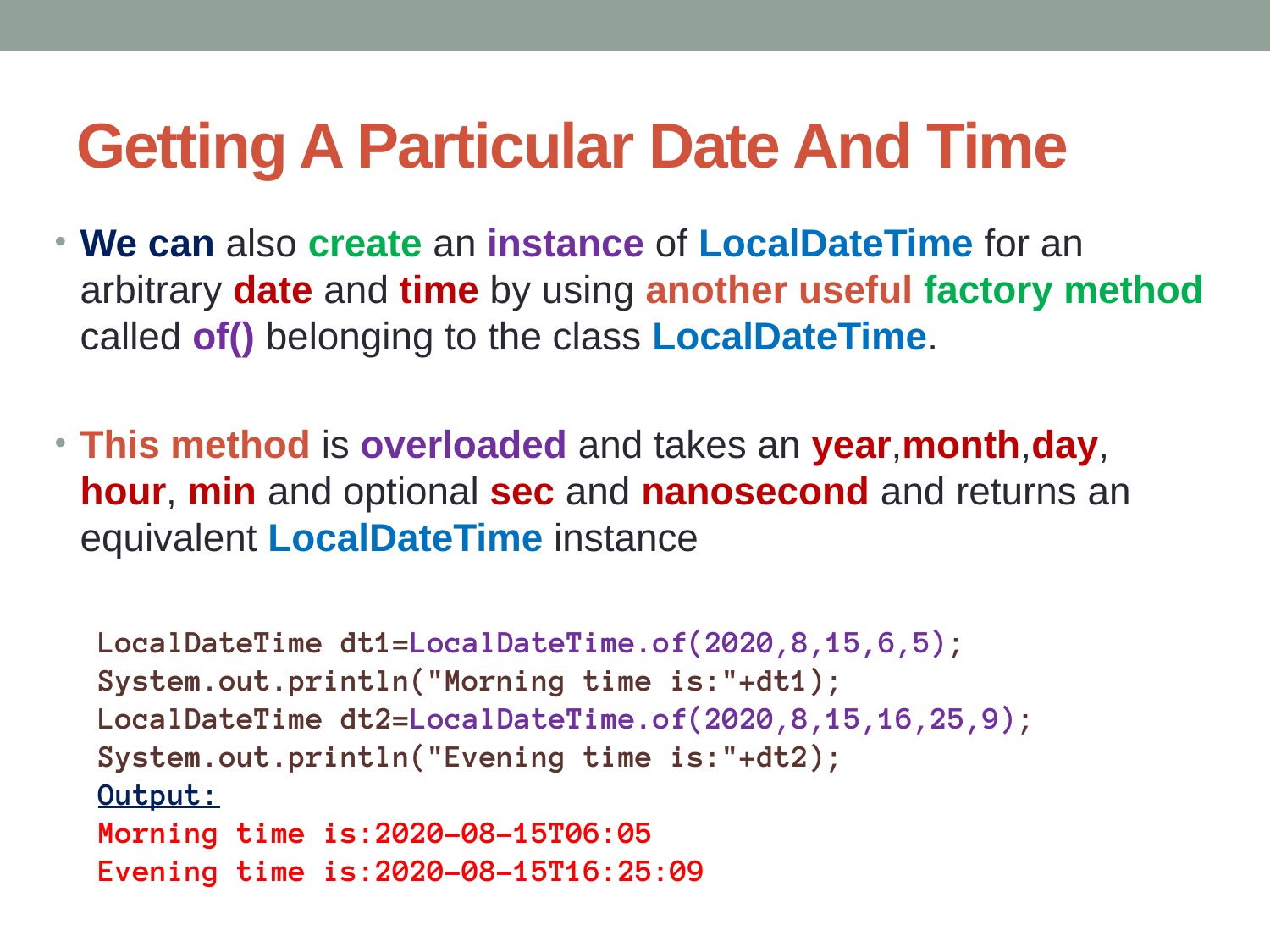

# Getting A Particular Date And Time
We can also create an instance of LocalDateTime for an arbitrary date and time by using another useful factory method called of() belonging to the class LocalDateTime.

This method is overloaded and takes an year,month,day, hour, min and optional sec and nanosecond and returns an equivalent LocalDateTime instance
LocalDateTime dt1=LocalDateTime.of(2020,8,15,6,5);
System.out.println("Morning time is:"+dt1);
LocalDateTime dt2=LocalDateTime.of(2020,8,15,16,25,9);
System.out.println("Evening time is:"+dt2);
Output:
Morning time is:2020-08-15T06:05
Evening time is:2020-08-15T16:25:09